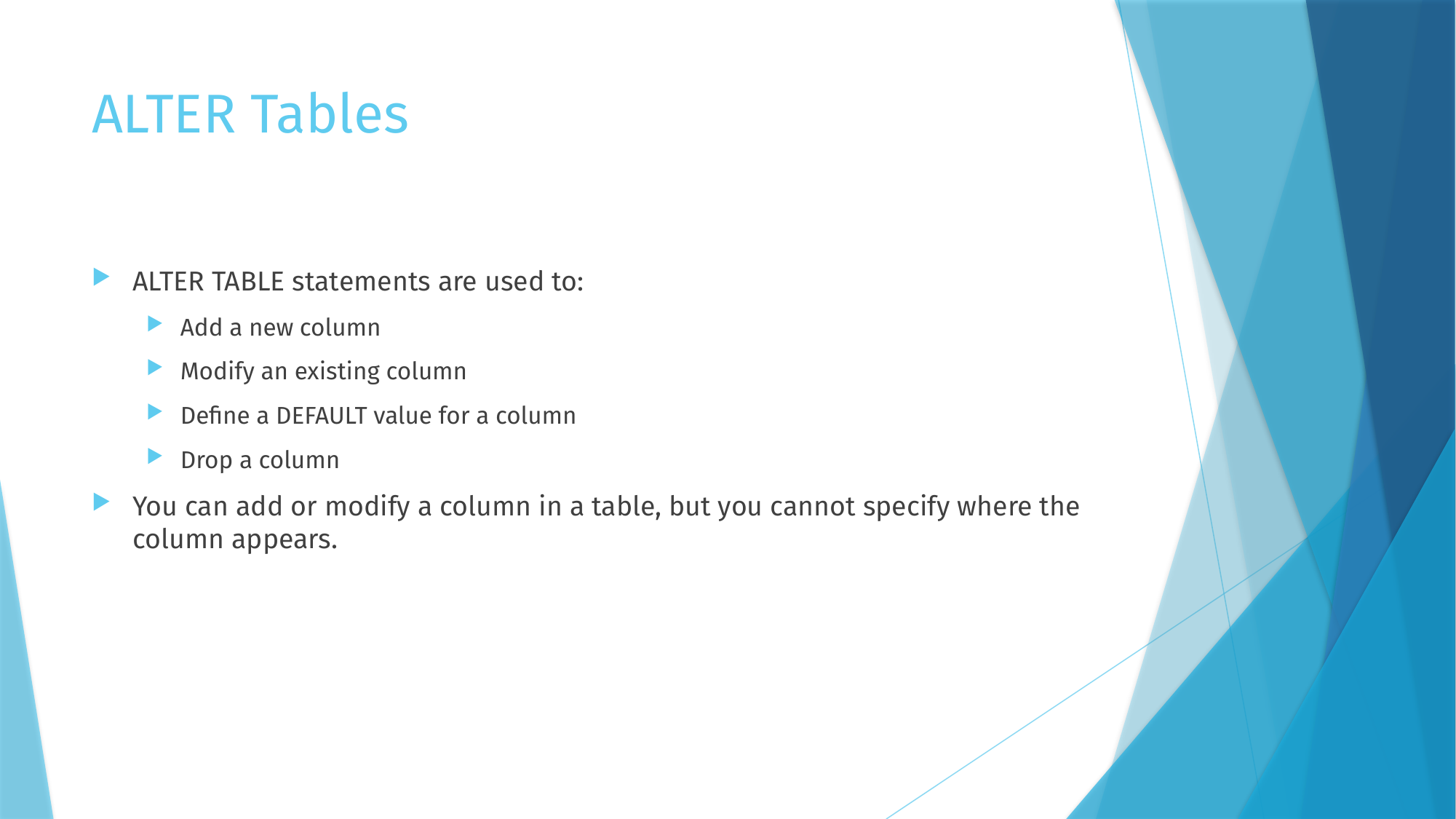

# ALTER Tables
ALTER TABLE statements are used to:
Add a new column
Modify an existing column
Define a DEFAULT value for a column
Drop a column
You can add or modify a column in a table, but you cannot specify where the column appears.